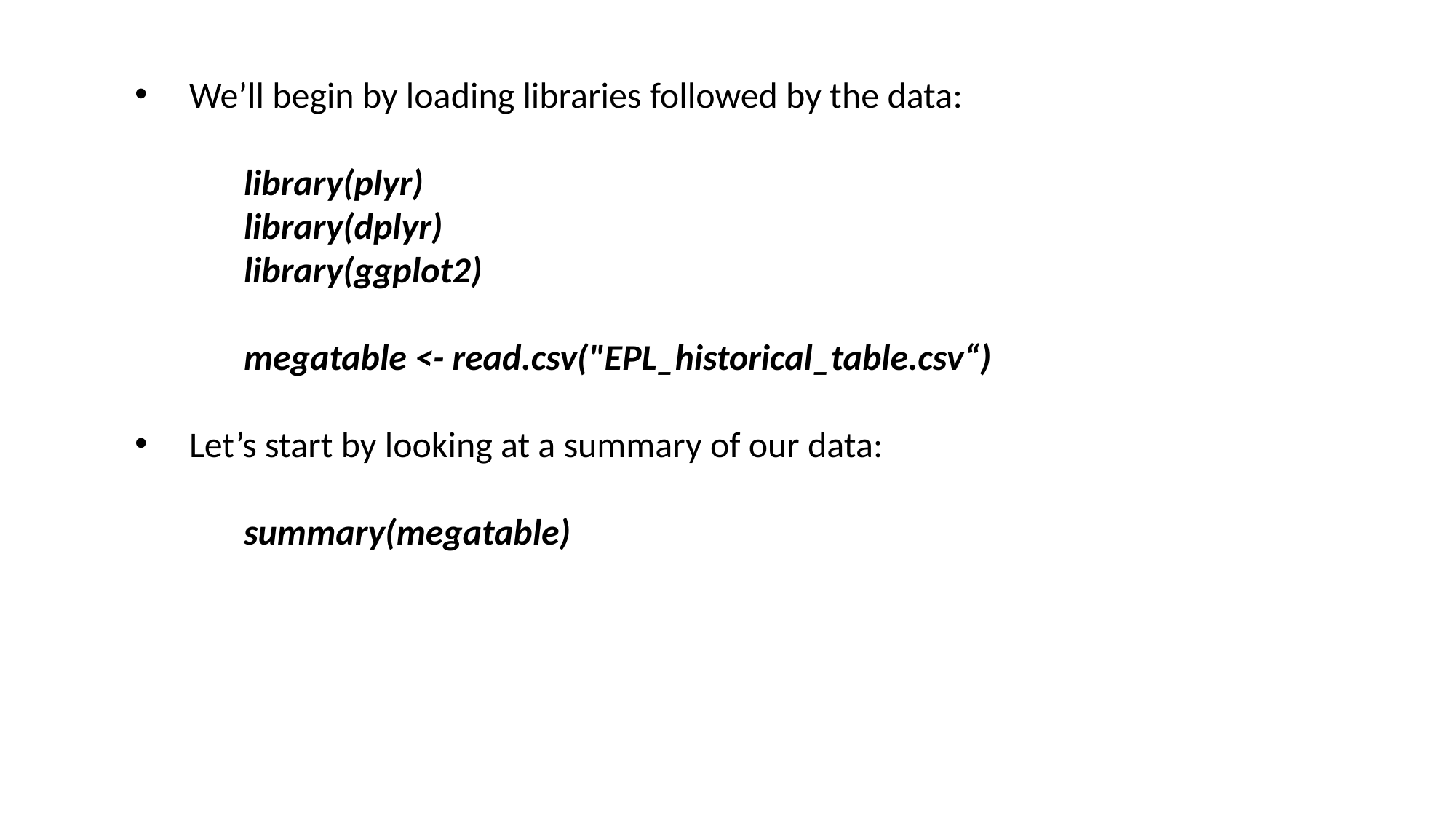

We’ll begin by loading libraries followed by the data:

	library(plyr)
	library(dplyr)
	library(ggplot2)

	megatable <- read.csv("EPL_historical_table.csv“)

Let’s start by looking at a summary of our data:

	summary(megatable)